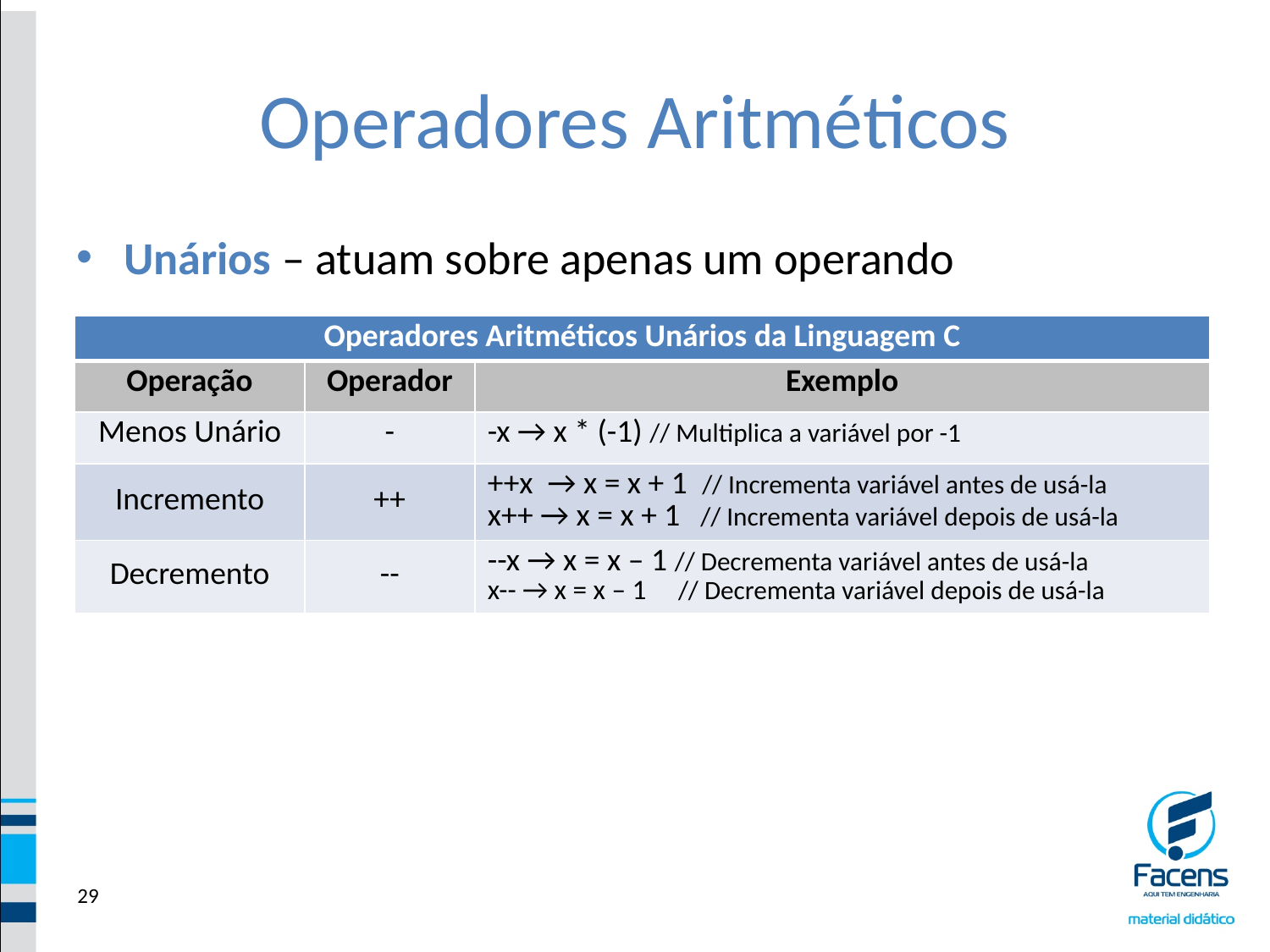

# Operadores Aritméticos
Unários – atuam sobre apenas um operando
| Operadores Aritméticos Unários da Linguagem C |  |  |
| --- | --- | --- |
| Operação | Operador | Exemplo |
| Menos Unário | - | -x → x \* (-1) // Multiplica a variável por -1 |
| Incremento | ++ | ++x → x = x + 1 // Incrementa variável antes de usá-la x++ → x = x + 1 // Incrementa variável depois de usá-la |
| Decremento | -- | --x → x = x – 1 // Decrementa variável antes de usá-la x-- → x = x – 1 // Decrementa variável depois de usá-la |